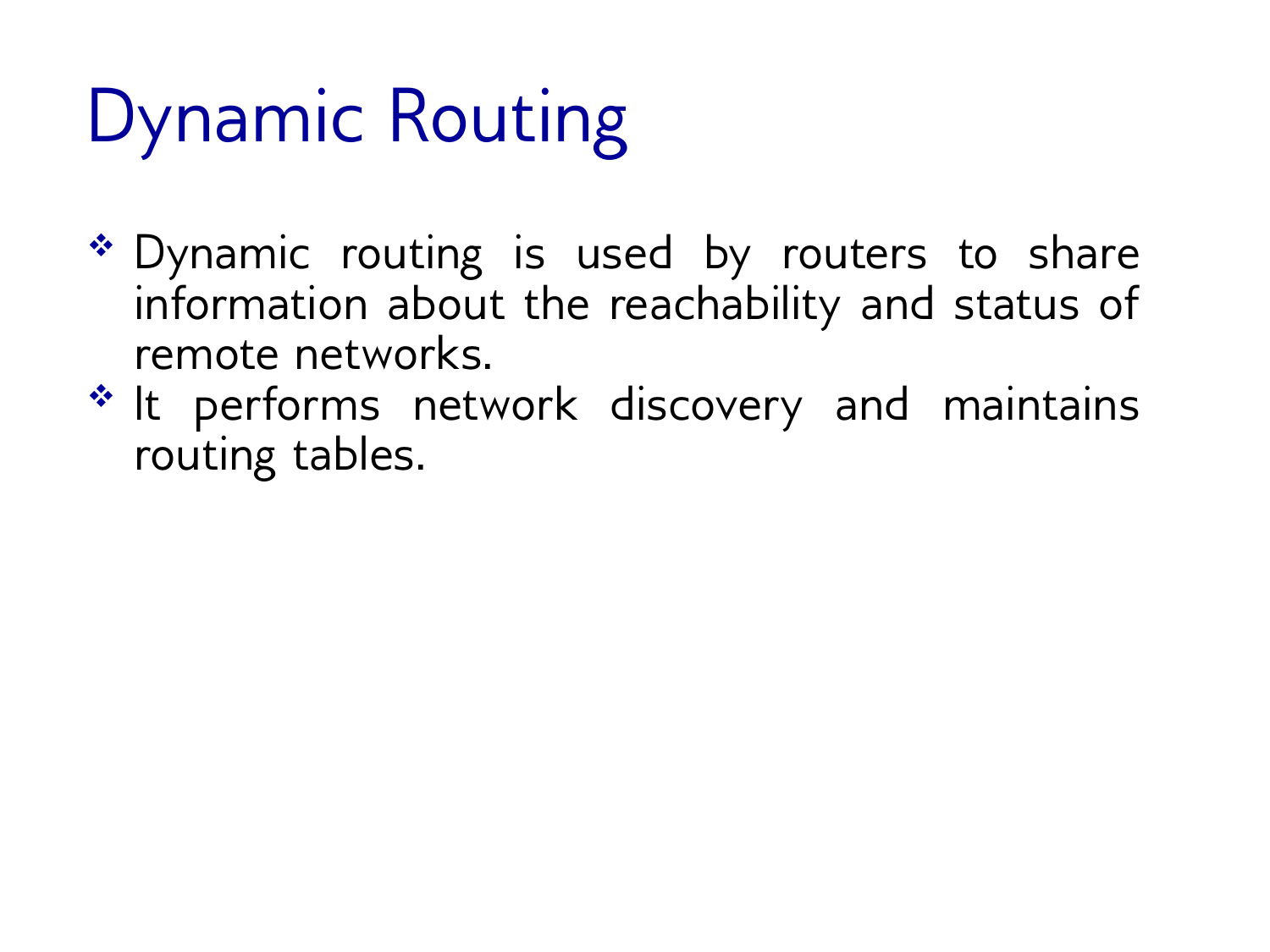

# Dynamic Routing
Dynamic routing is used by routers to share information about the reachability and status of remote networks.
It performs network discovery and maintains routing tables.